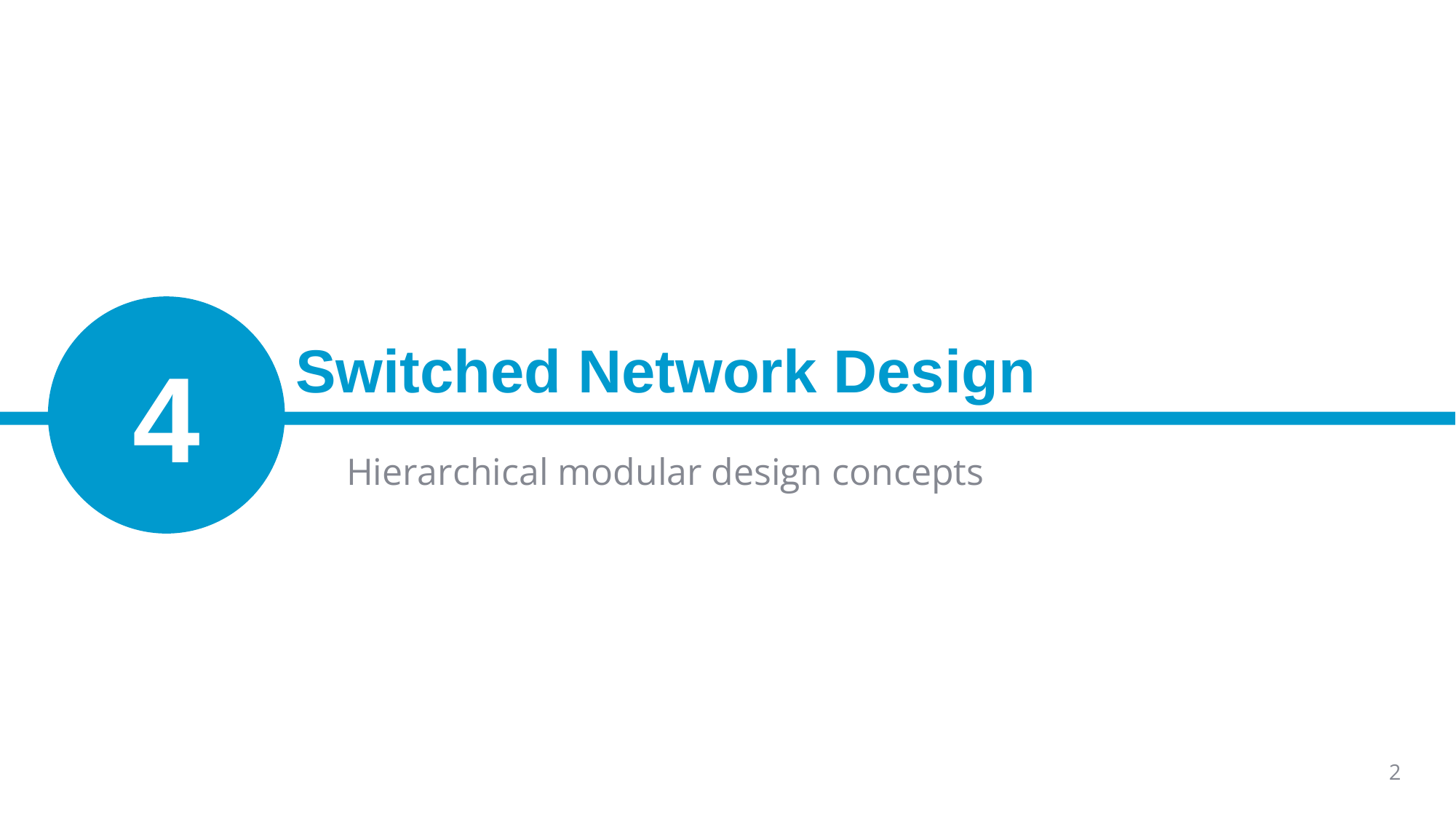

# Switched Network Design
4

Hierarchical modular design concepts